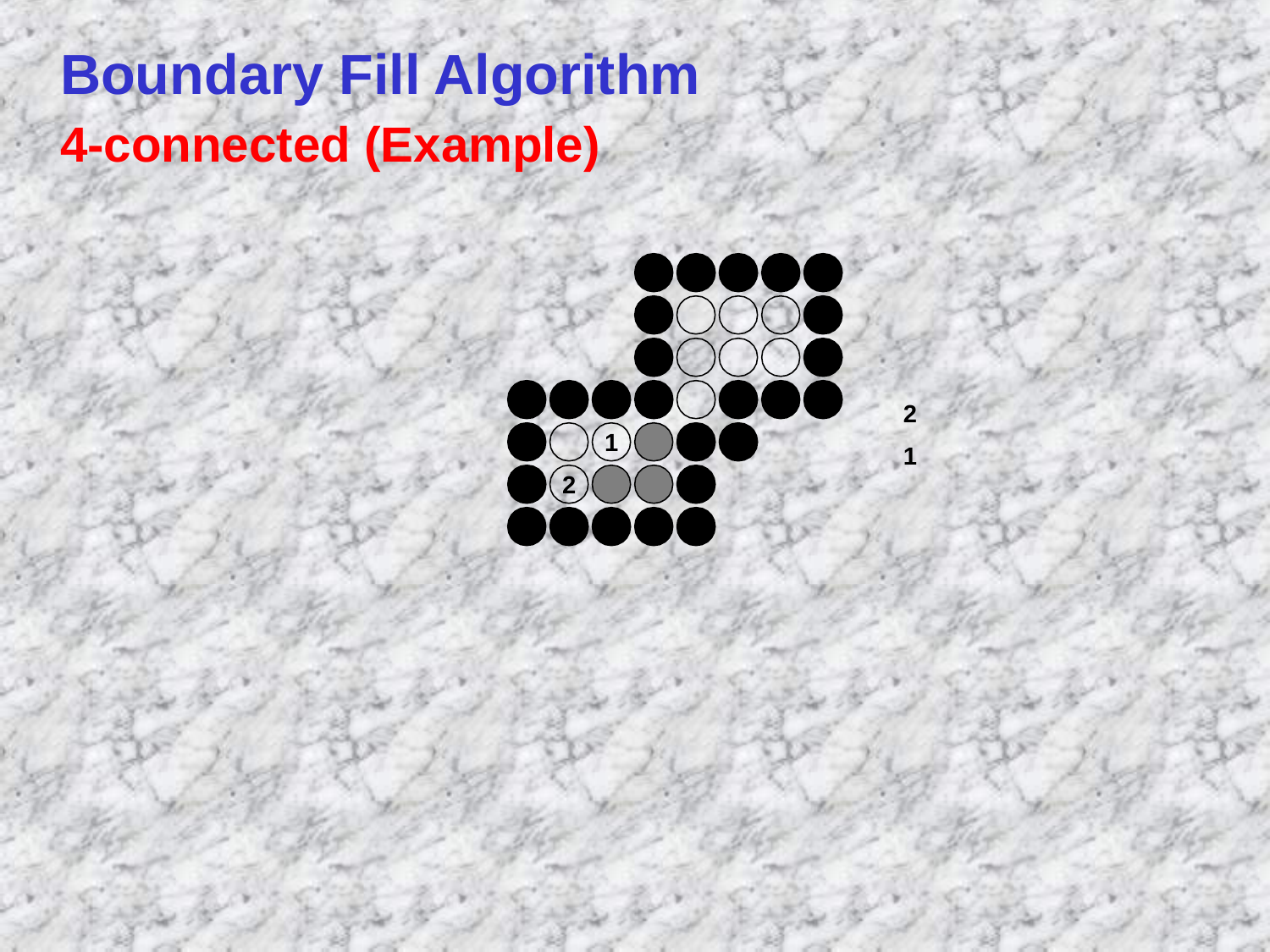

# Boundary Fill Algorithm
4-connected (Example)

2
1

1

2